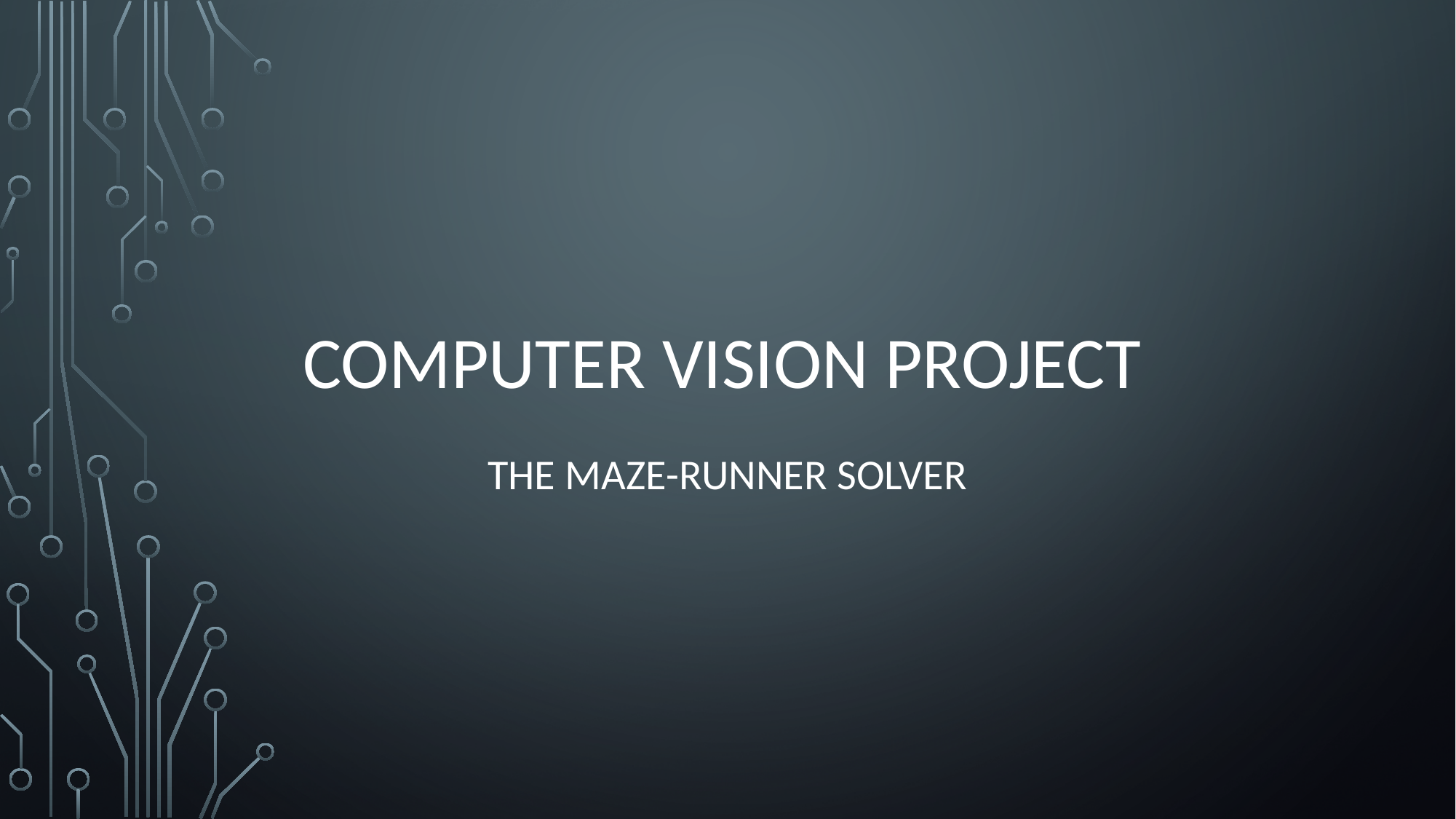

# Computer vision project
The maze-runner solver